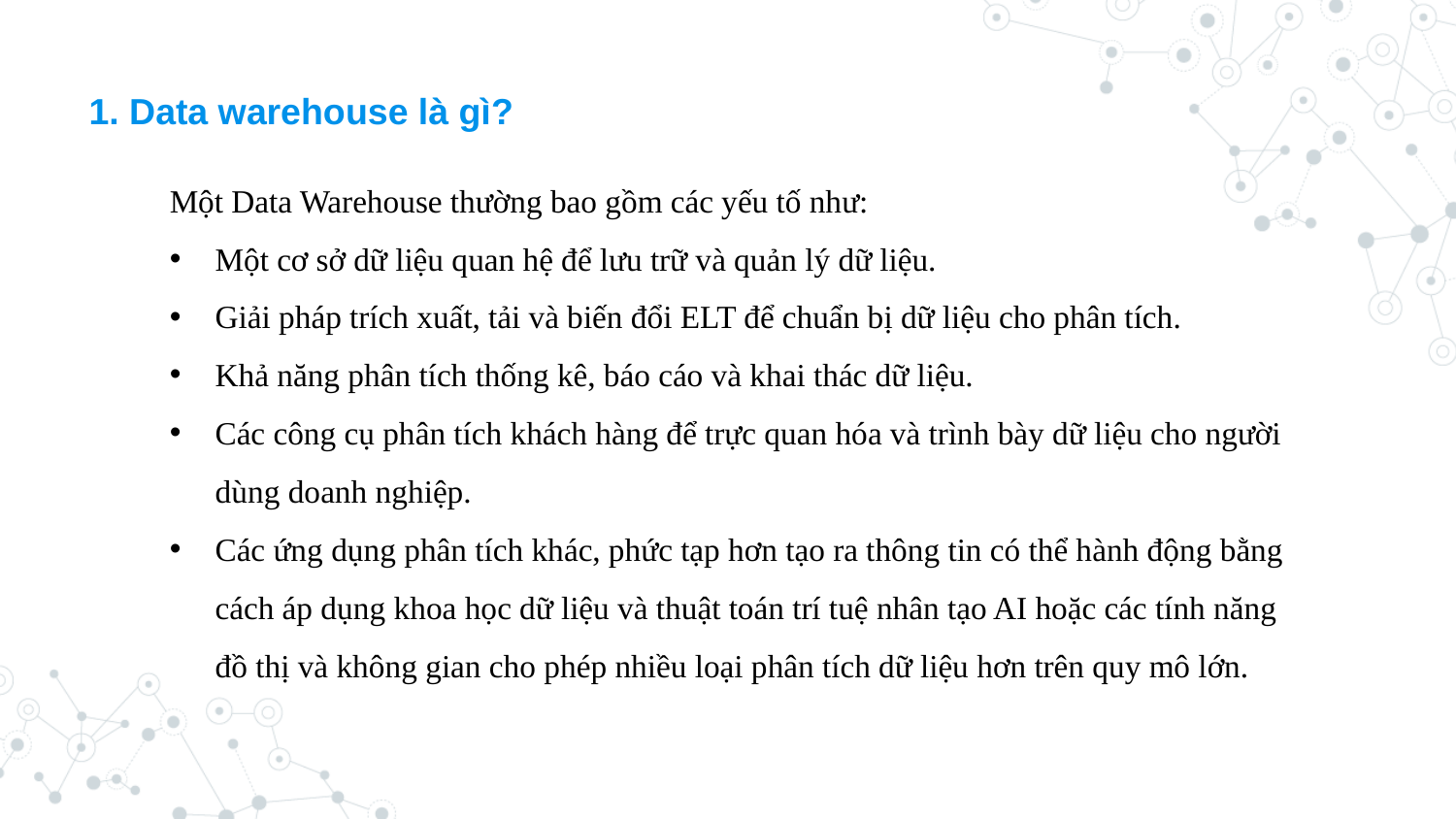

1. Data warehouse là gì?
Một Data Warehouse thường bao gồm các yếu tố như:
Một cơ sở dữ liệu quan hệ để lưu trữ và quản lý dữ liệu.
Giải pháp trích xuất, tải và biến đổi ELT để chuẩn bị dữ liệu cho phân tích.
Khả năng phân tích thống kê, báo cáo và khai thác dữ liệu.
Các công cụ phân tích khách hàng để trực quan hóa và trình bày dữ liệu cho người dùng doanh nghiệp.
Các ứng dụng phân tích khác, phức tạp hơn tạo ra thông tin có thể hành động bằng cách áp dụng khoa học dữ liệu và thuật toán trí tuệ nhân tạo AI hoặc các tính năng đồ thị và không gian cho phép nhiều loại phân tích dữ liệu hơn trên quy mô lớn.